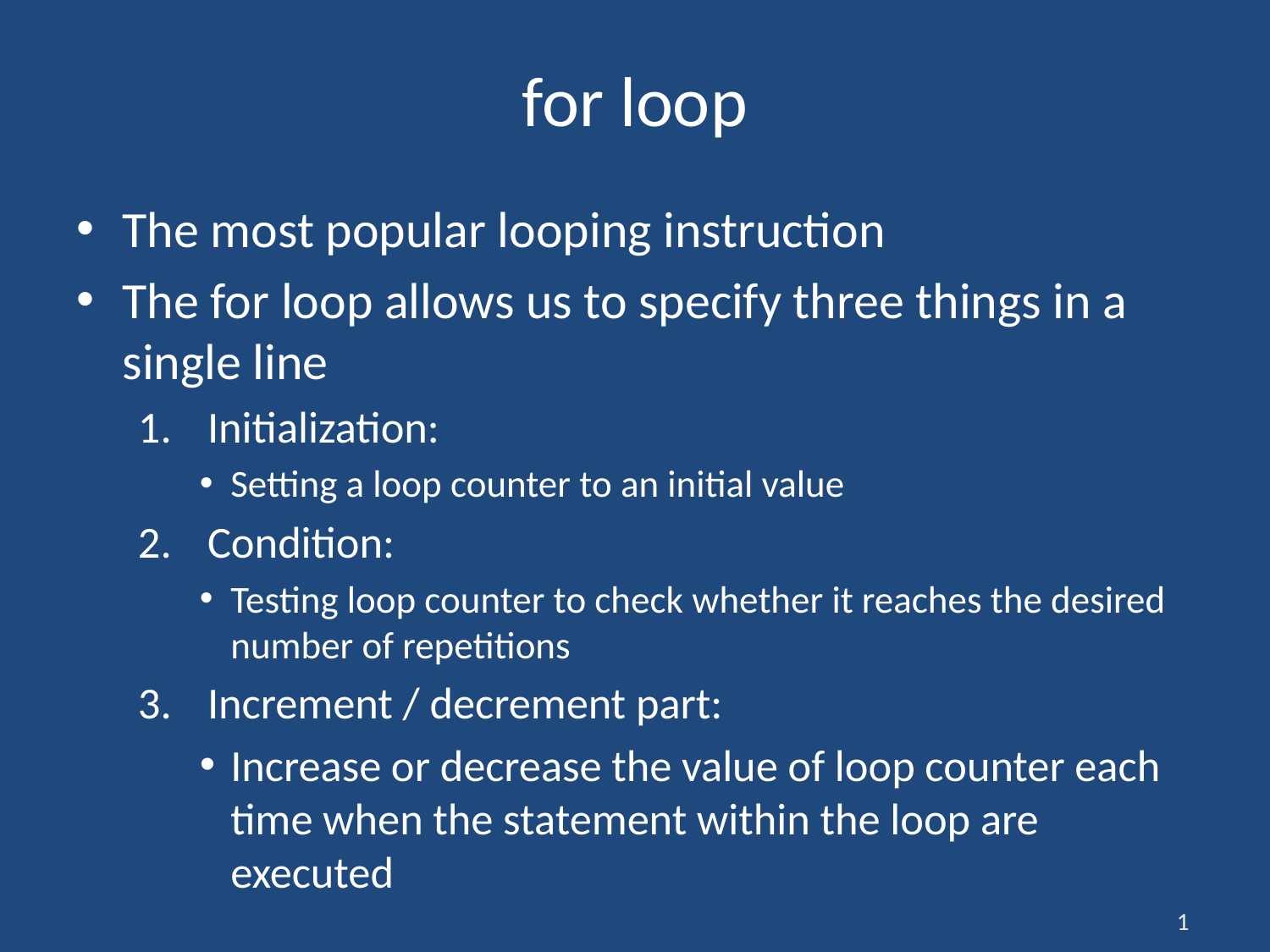

# for loop
The most popular looping instruction
The for loop allows us to specify three things in a single line
Initialization:
Setting a loop counter to an initial value
Condition:
Testing loop counter to check whether it reaches the desired number of repetitions
Increment / decrement part:
Increase or decrease the value of loop counter each time when the statement within the loop are executed